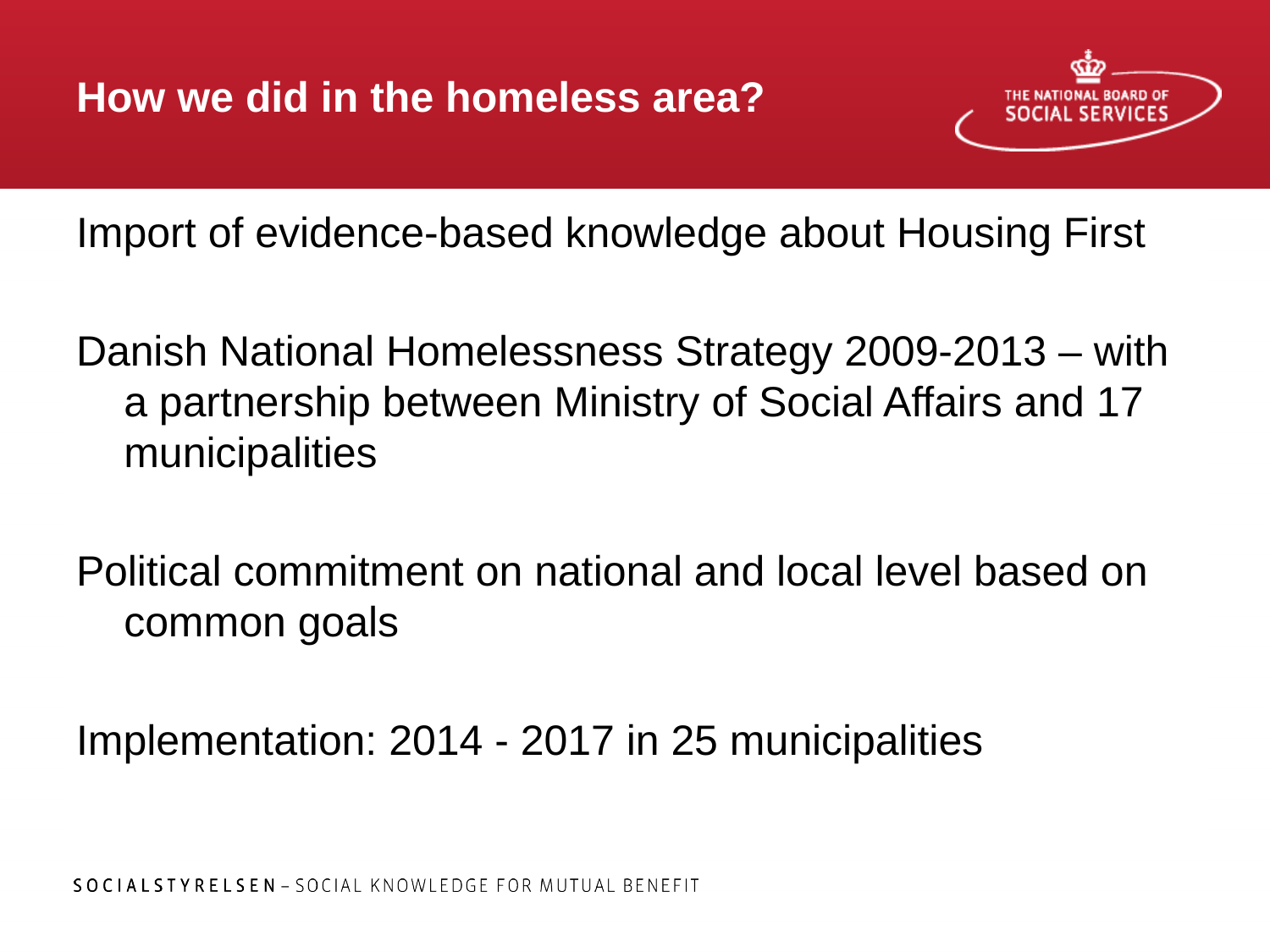

# How we did in the homeless area?
Import of evidence-based knowledge about Housing First

Danish National Homelessness Strategy 2009-2013 – with a partnership between Ministry of Social Affairs and 17 municipalities

Political commitment on national and local level based on common goals

Implementation: 2014 - 2017 in 25 municipalities